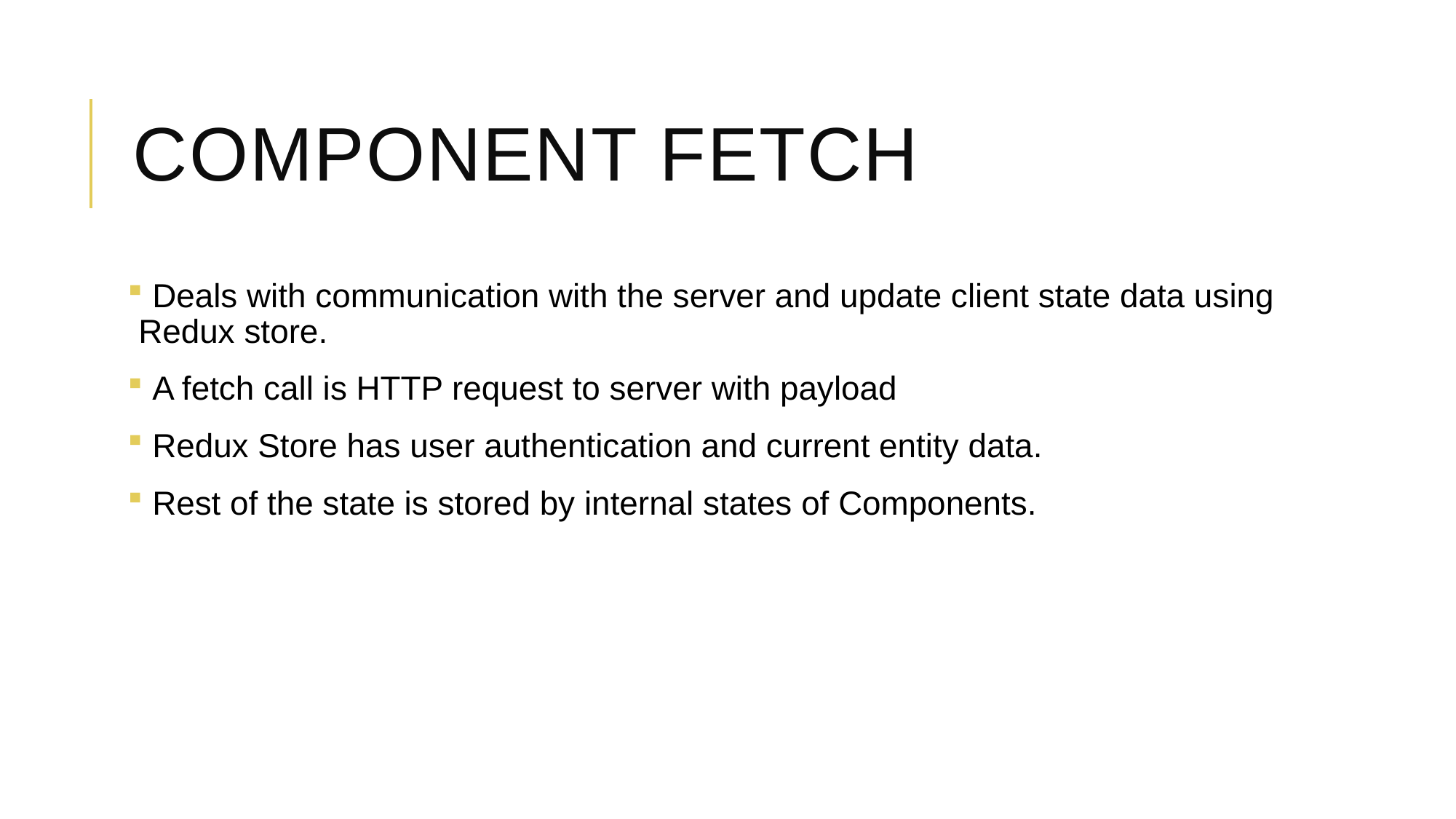

# Component Fetch
 Deals with communication with the server and update client state data using Redux store.
 A fetch call is HTTP request to server with payload
 Redux Store has user authentication and current entity data.
 Rest of the state is stored by internal states of Components.